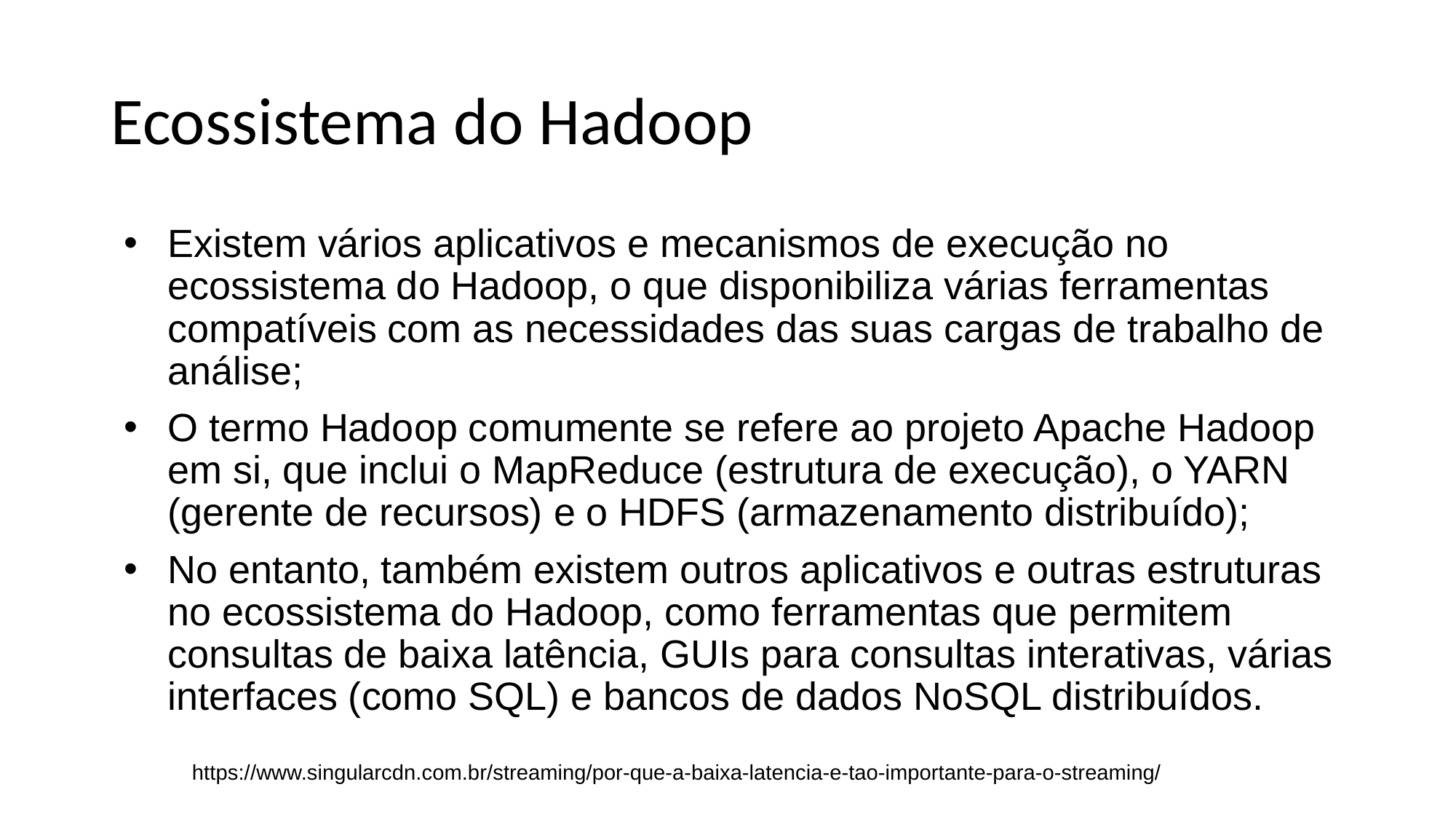

# Ecossistema do Hadoop
Existem vários aplicativos e mecanismos de execução no ecossistema do Hadoop, o que disponibiliza várias ferramentas compatíveis com as necessidades das suas cargas de trabalho de análise;
O termo Hadoop comumente se refere ao projeto Apache Hadoop em si, que inclui o MapReduce (estrutura de execução), o YARN (gerente de recursos) e o HDFS (armazenamento distribuído);
No entanto, também existem outros aplicativos e outras estruturas no ecossistema do Hadoop, como ferramentas que permitem consultas de baixa latência, GUIs para consultas interativas, várias interfaces (como SQL) e bancos de dados NoSQL distribuídos.
https://www.singularcdn.com.br/streaming/por-que-a-baixa-latencia-e-tao-importante-para-o-streaming/